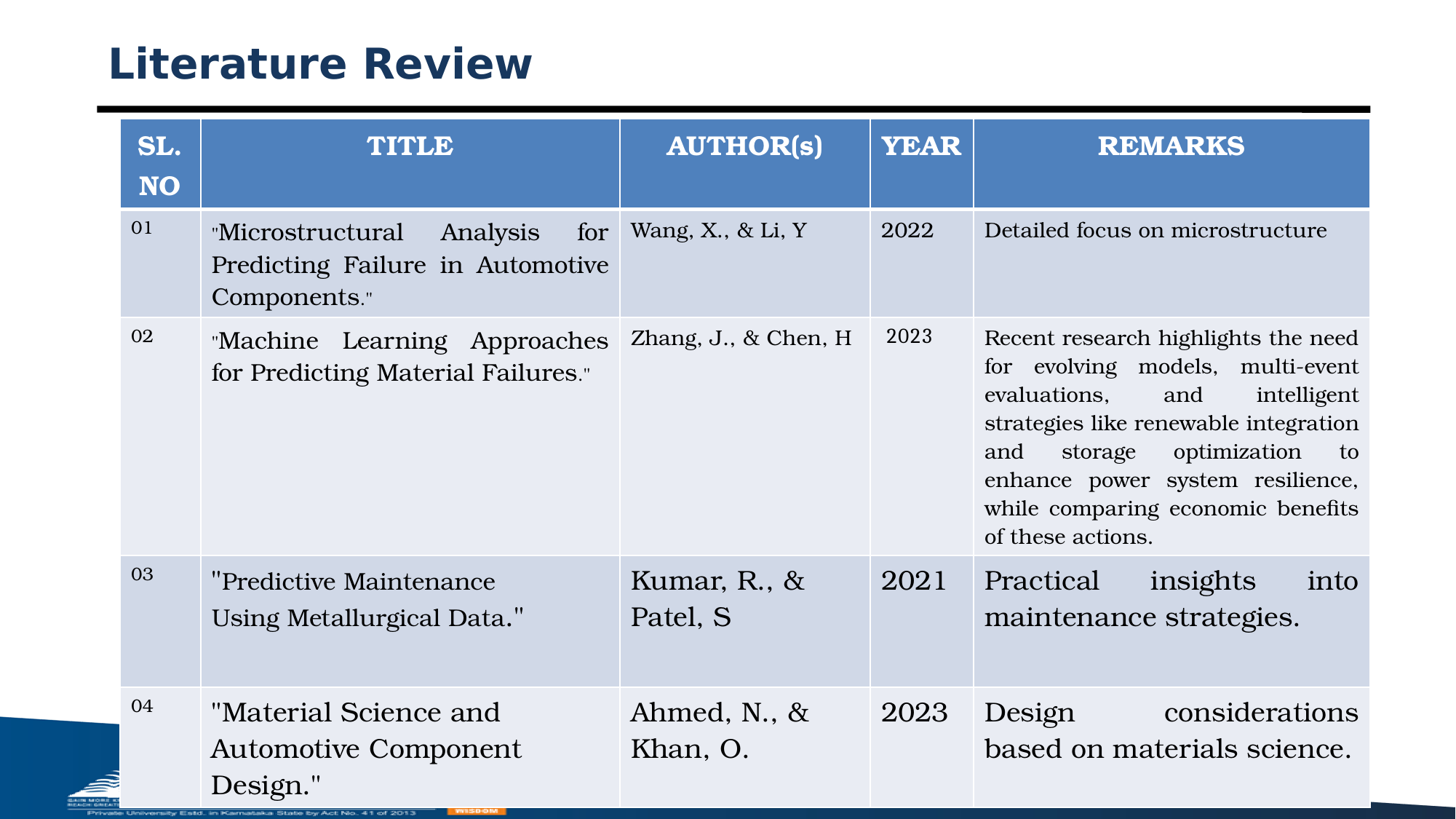

# Literature Review
| SL.NO | TITLE | AUTHOR(s) | YEAR | REMARKS |
| --- | --- | --- | --- | --- |
| 01 | "Microstructural Analysis for Predicting Failure in Automotive Components." | Wang, X., & Li, Y | 2022 | Detailed focus on microstructure |
| 02 | "Machine Learning Approaches for Predicting Material Failures." | Zhang, J., & Chen, H | 2023 | Recent research highlights the need for evolving models, multi-event evaluations, and intelligent strategies like renewable integration and storage optimization to enhance power system resilience, while comparing economic benefits of these actions. |
| 03 | "Predictive Maintenance Using Metallurgical Data." | Kumar, R., & Patel, S | 2021 | Practical insights into maintenance strategies. |
| 04 | "Material Science and Automotive Component Design." | Ahmed, N., & Khan, O. | 2023 | Design considerations based on materials science. |